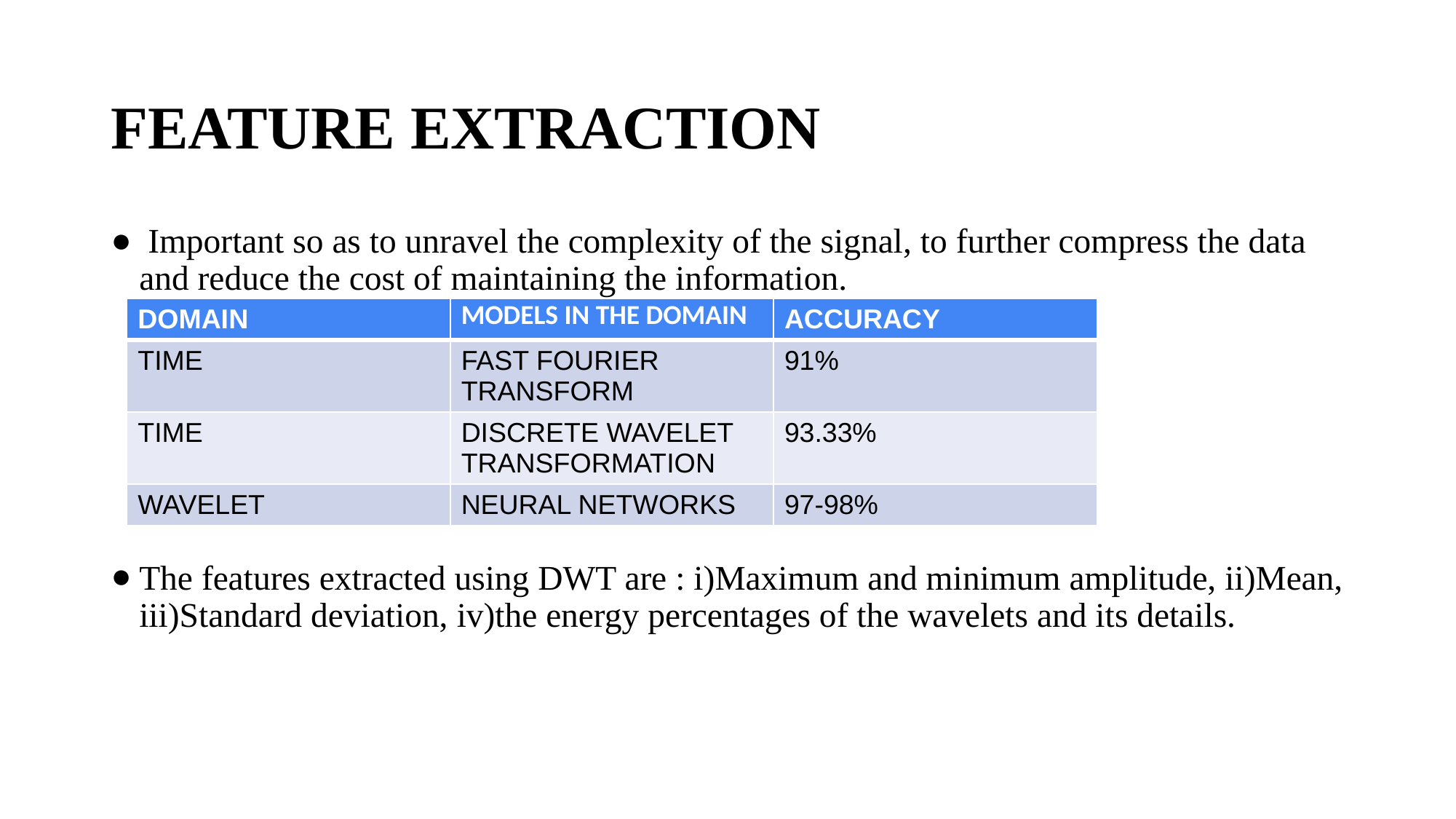

# FEATURE EXTRACTION
 Important so as to unravel the complexity of the signal, to further compress the data and reduce the cost of maintaining the information.

The features extracted using DWT are : i)Maximum and minimum amplitude, ii)Mean, iii)Standard deviation, iv)the energy percentages of the wavelets and its details.

| DOMAIN | MODELS IN THE DOMAIN | ACCURACY |
| --- | --- | --- |
| TIME | FAST FOURIER TRANSFORM | 91% |
| TIME | DISCRETE WAVELET TRANSFORMATION | 93.33% |
| WAVELET | NEURAL NETWORKS | 97-98% |